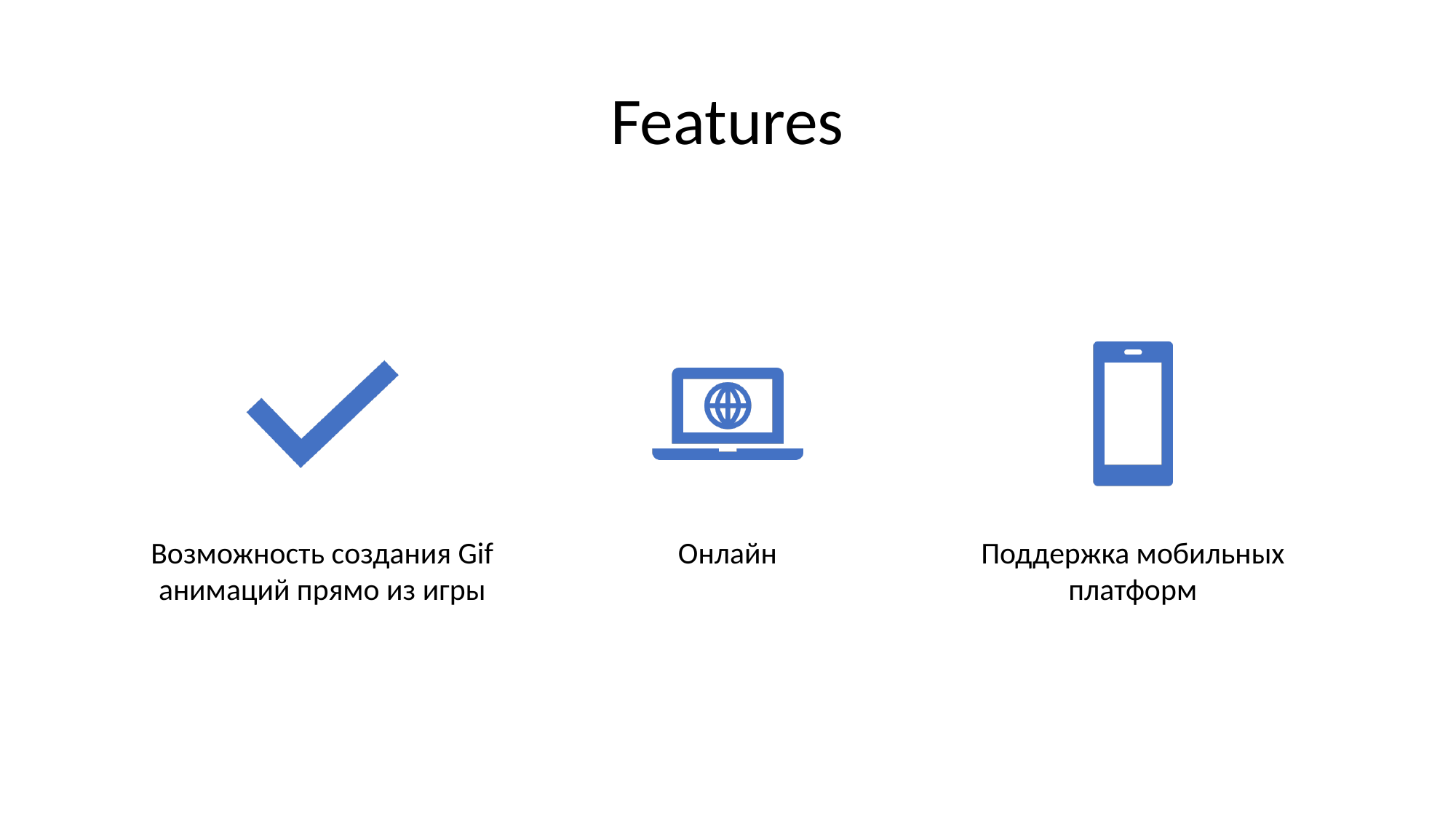

# Features
Возможность создания Gif анимаций прямо из игры
Онлайн
Поддержка мобильных платформ